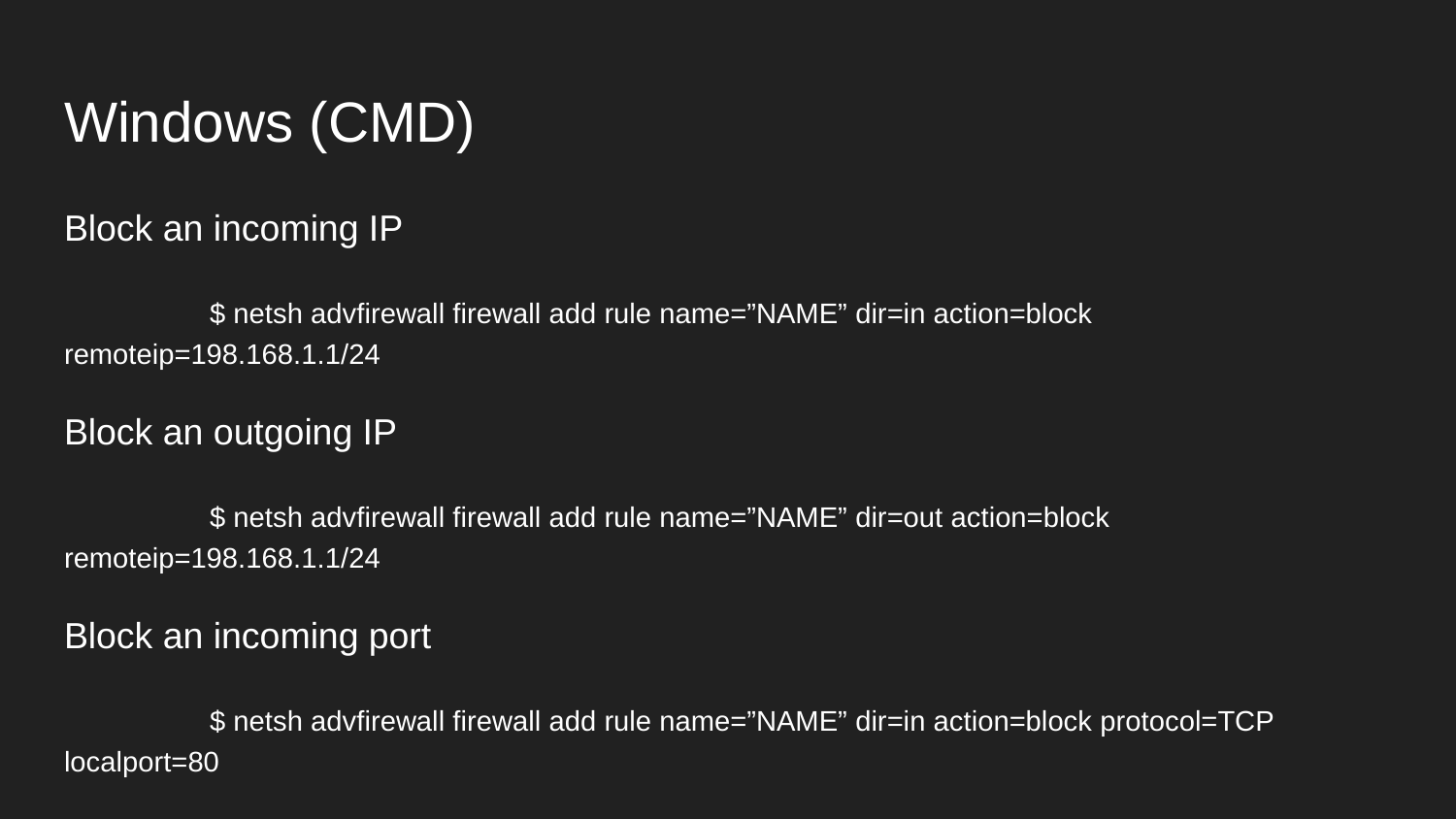

# Windows (CMD)
Block an incoming IP
	$ netsh advfirewall firewall add rule name=”NAME” dir=in action=block remoteip=198.168.1.1/24
Block an outgoing IP
	$ netsh advfirewall firewall add rule name=”NAME” dir=out action=block remoteip=198.168.1.1/24
Block an incoming port
	$ netsh advfirewall firewall add rule name=”NAME” dir=in action=block protocol=TCP localport=80